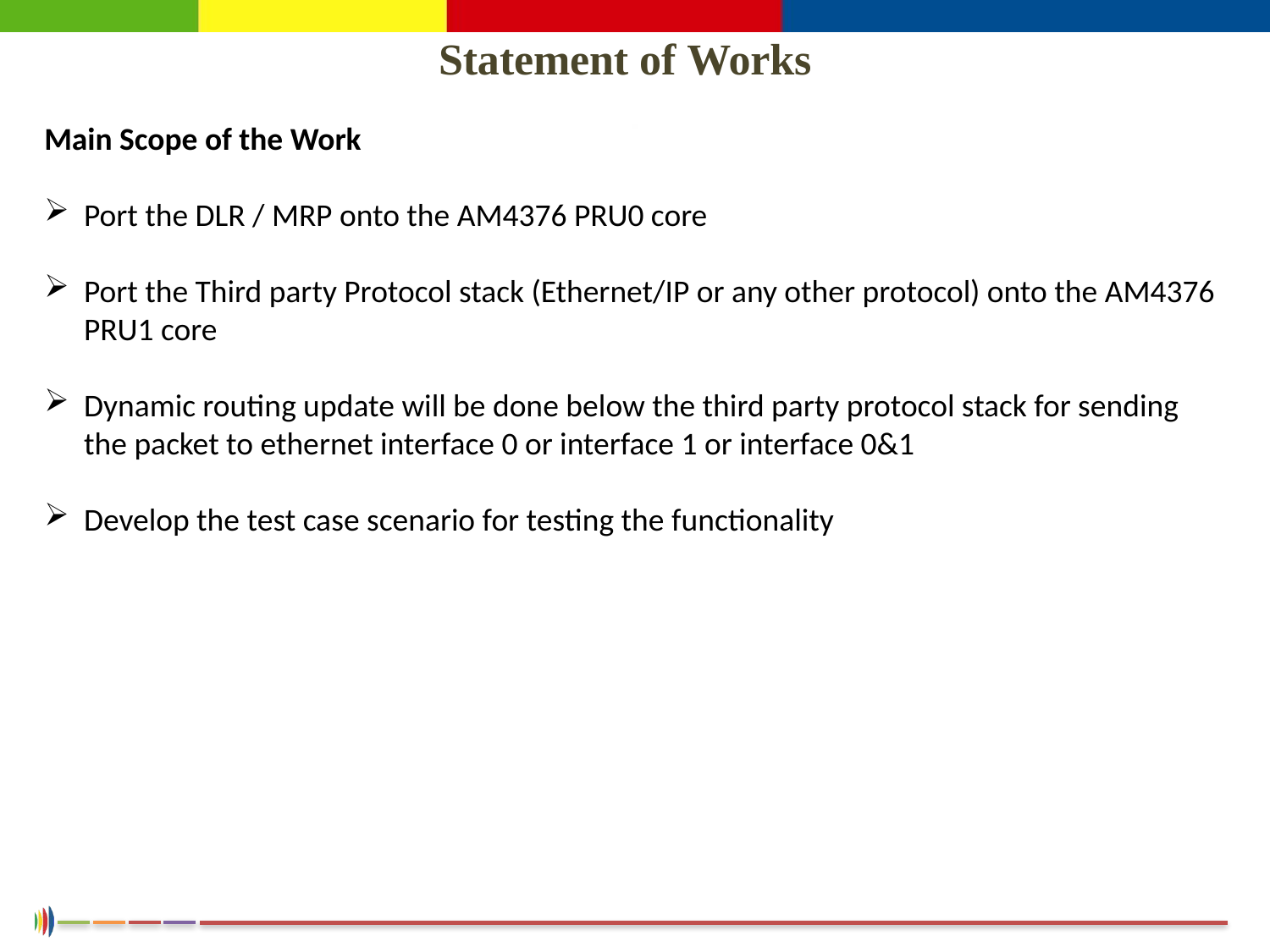

Statement of Works
Main Scope of the Work

Port the DLR / MRP onto the AM4376 PRU0 core

Port the Third party Protocol stack (Ethernet/IP or any other protocol) onto the AM4376 PRU1 core

Dynamic routing update will be done below the third party protocol stack for sending the packet to ethernet interface 0 or interface 1 or interface 0&1

Develop the test case scenario for testing the functionality